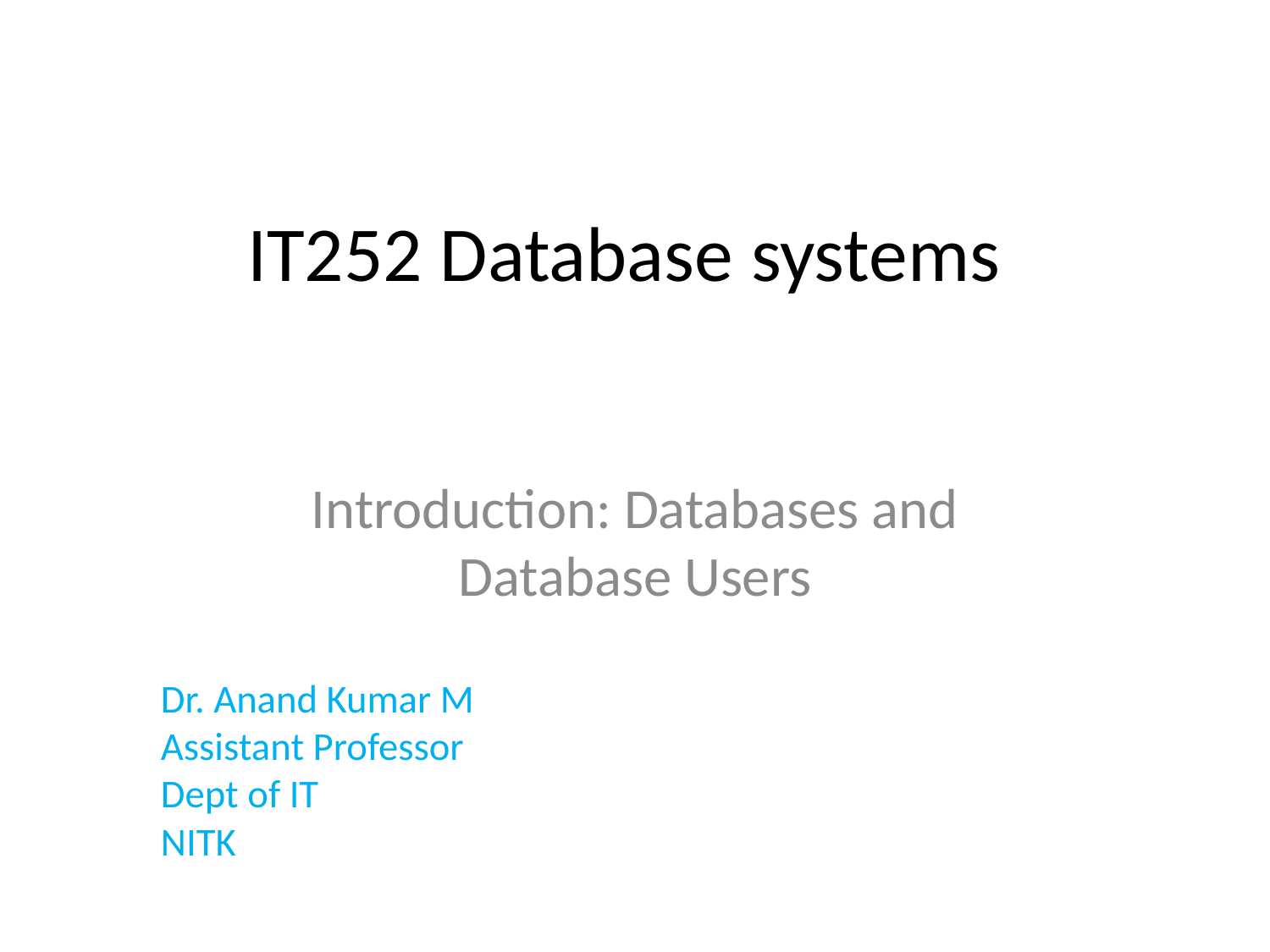

# IT252 Database systems
Introduction: Databases and Database Users

Dr. Anand Kumar M
Assistant Professor
Dept of IT
NITK